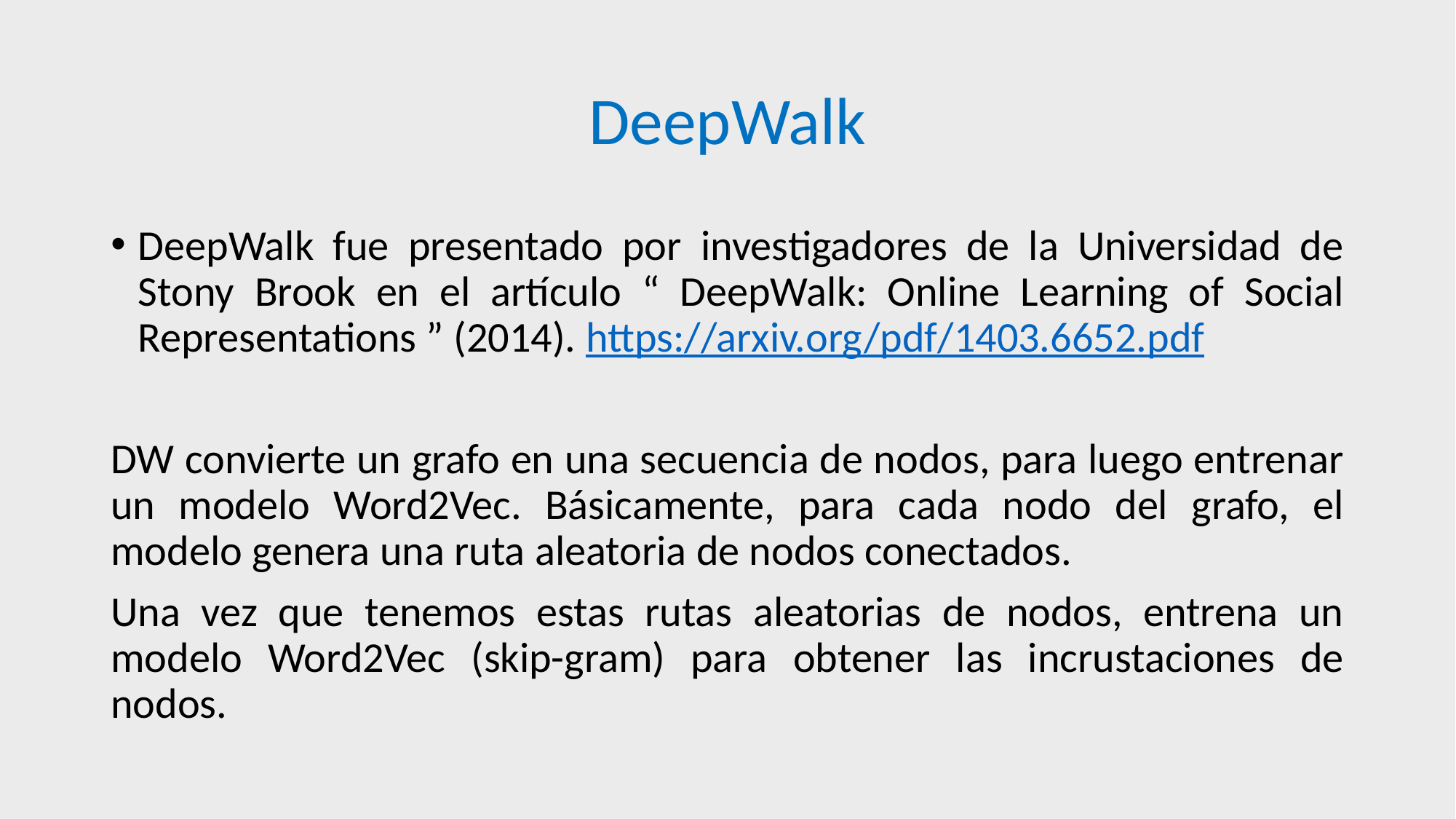

# DeepWalk
DeepWalk fue presentado por investigadores de la Universidad de Stony Brook en el artículo “ DeepWalk: Online Learning of Social Representations ” (2014). https://arxiv.org/pdf/1403.6652.pdf

DW convierte un grafo en una secuencia de nodos, para luego entrenar un modelo Word2Vec. Básicamente, para cada nodo del grafo, el modelo genera una ruta aleatoria de nodos conectados.
Una vez que tenemos estas rutas aleatorias de nodos, entrena un modelo Word2Vec (skip-gram) para obtener las incrustaciones de nodos.